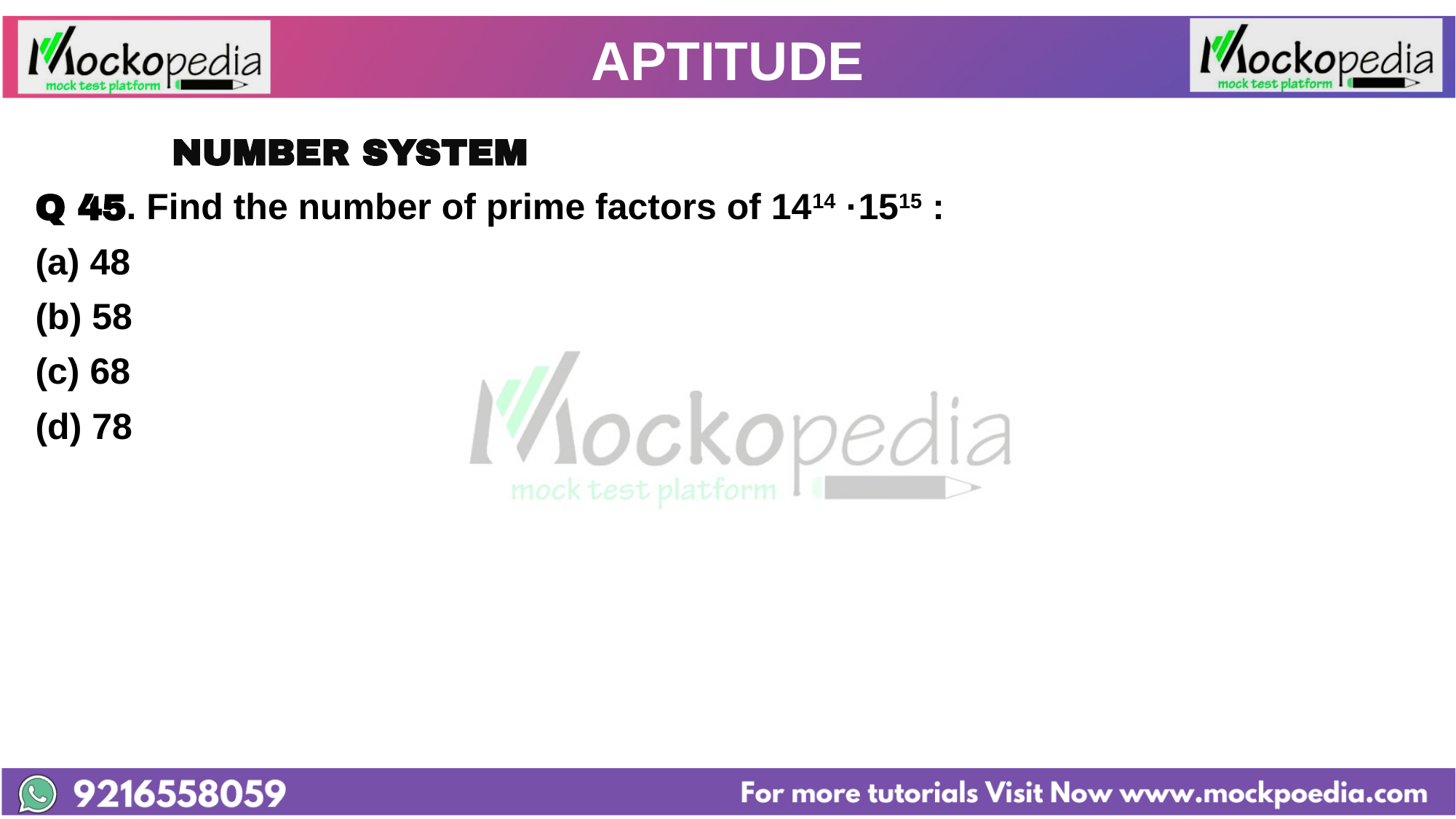

# APTITUDE
		NUMBER SYSTEM
Q 45. Find the number of prime factors of 1414 ·1515 :
48
(b) 58
(c) 68
(d) 78